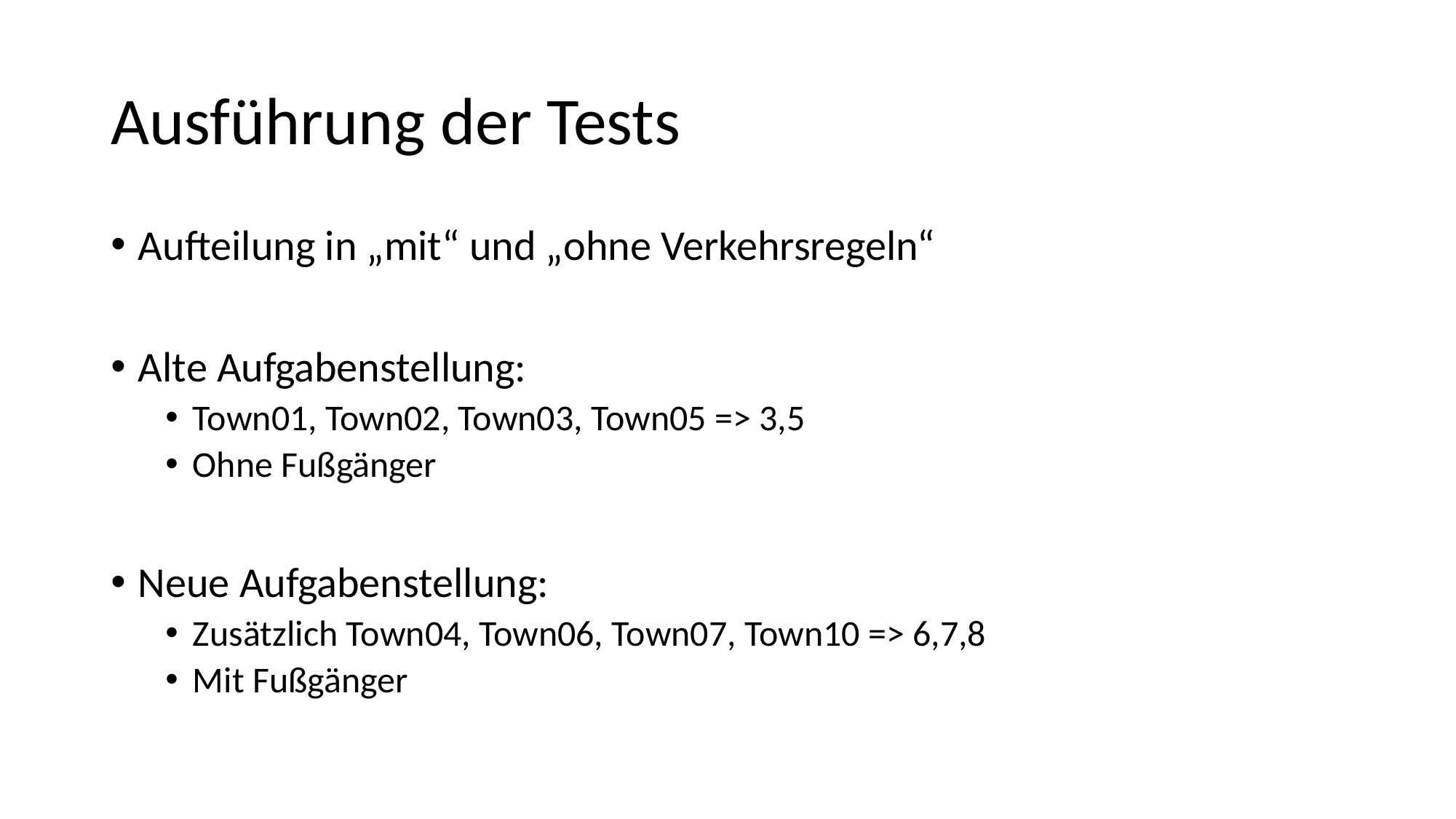

# Ausführung der Tests
Aufteilung in „mit“ und „ohne Verkehrsregeln“

Alte Aufgabenstellung:
Town01, Town02, Town03, Town05 => 3,5
Ohne Fußgänger

Neue Aufgabenstellung:
Zusätzlich Town04, Town06, Town07, Town10 => 6,7,8
Mit Fußgänger